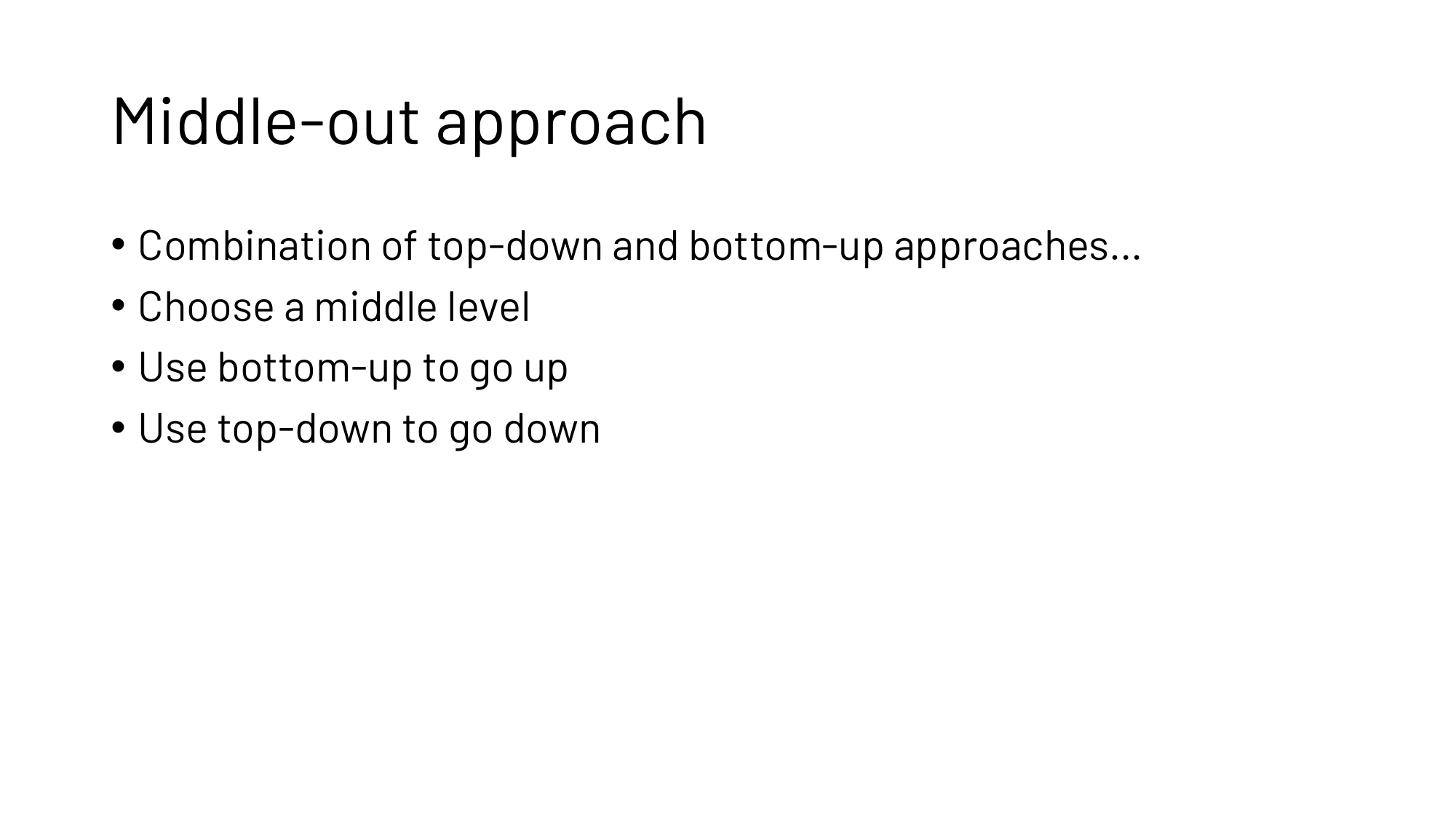

# Middle-out approach
Combination of top-down and bottom-up approaches…
Choose a middle level
Use bottom-up to go up
Use top-down to go down